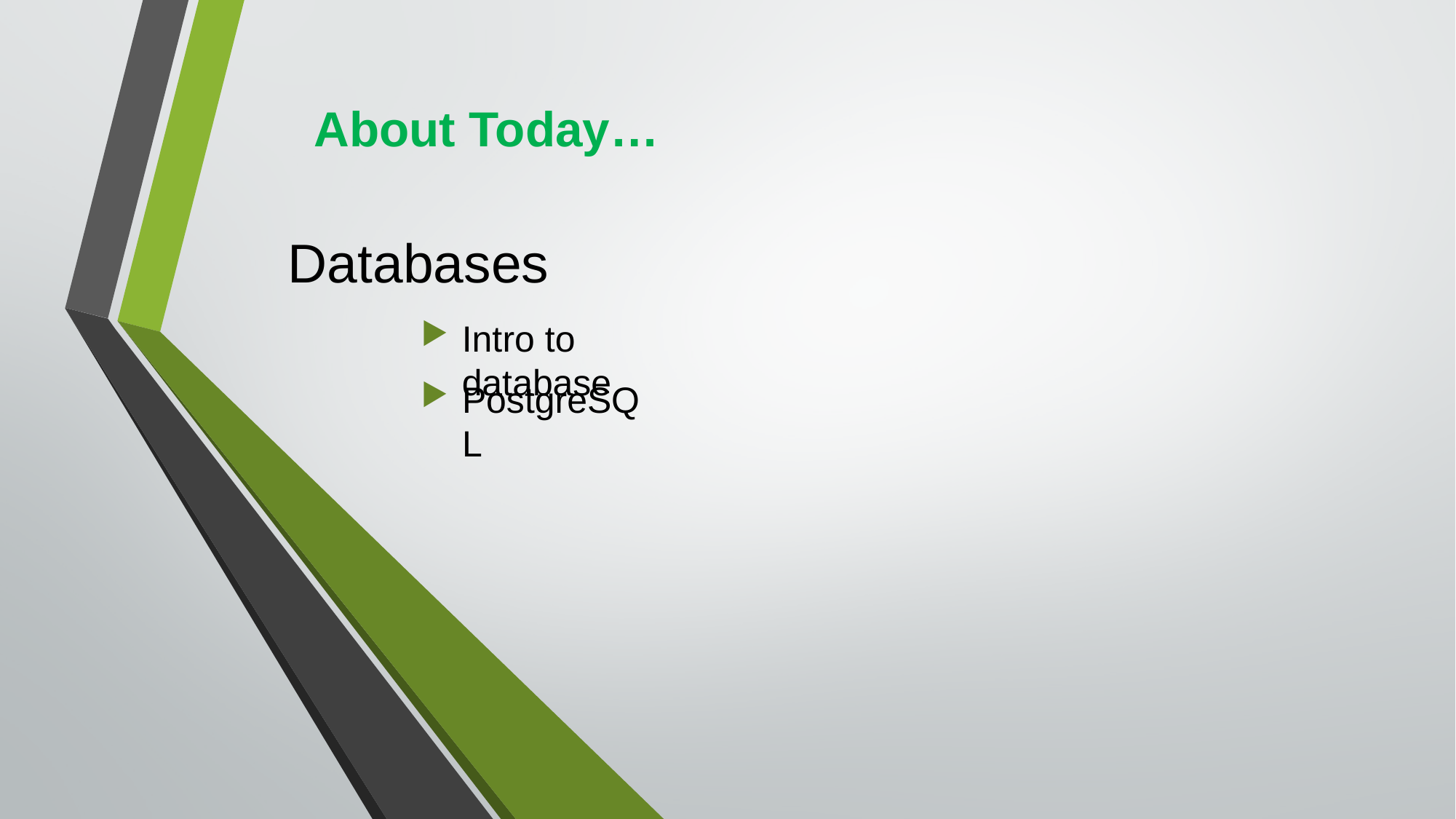

About Today…
Databases
Intro to database
PostgreSQL